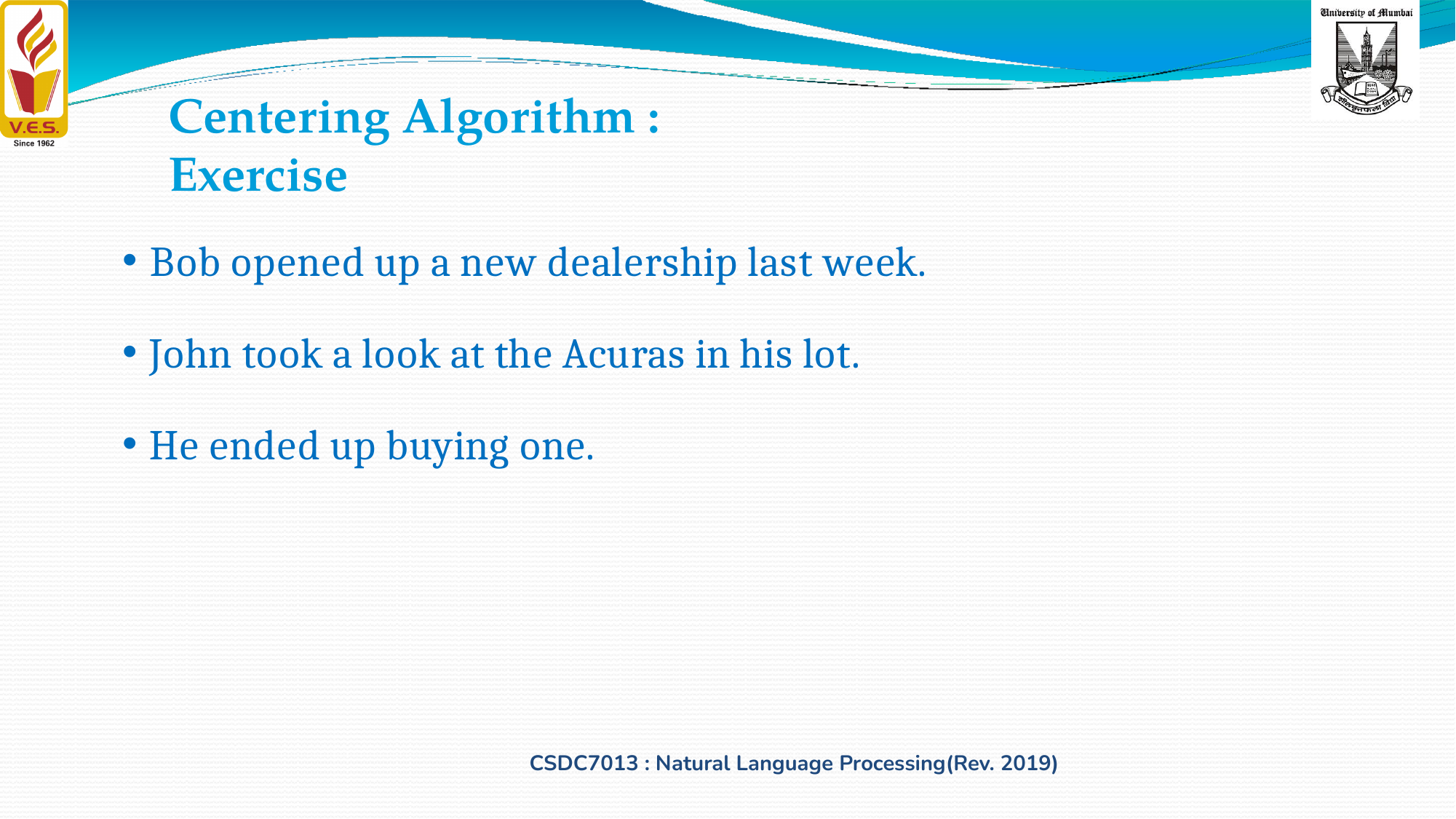

# Centering Algorithm : Exercise
Bob opened up a new dealership last week.
John took a look at the Acuras in his lot.
He ended up buying one.